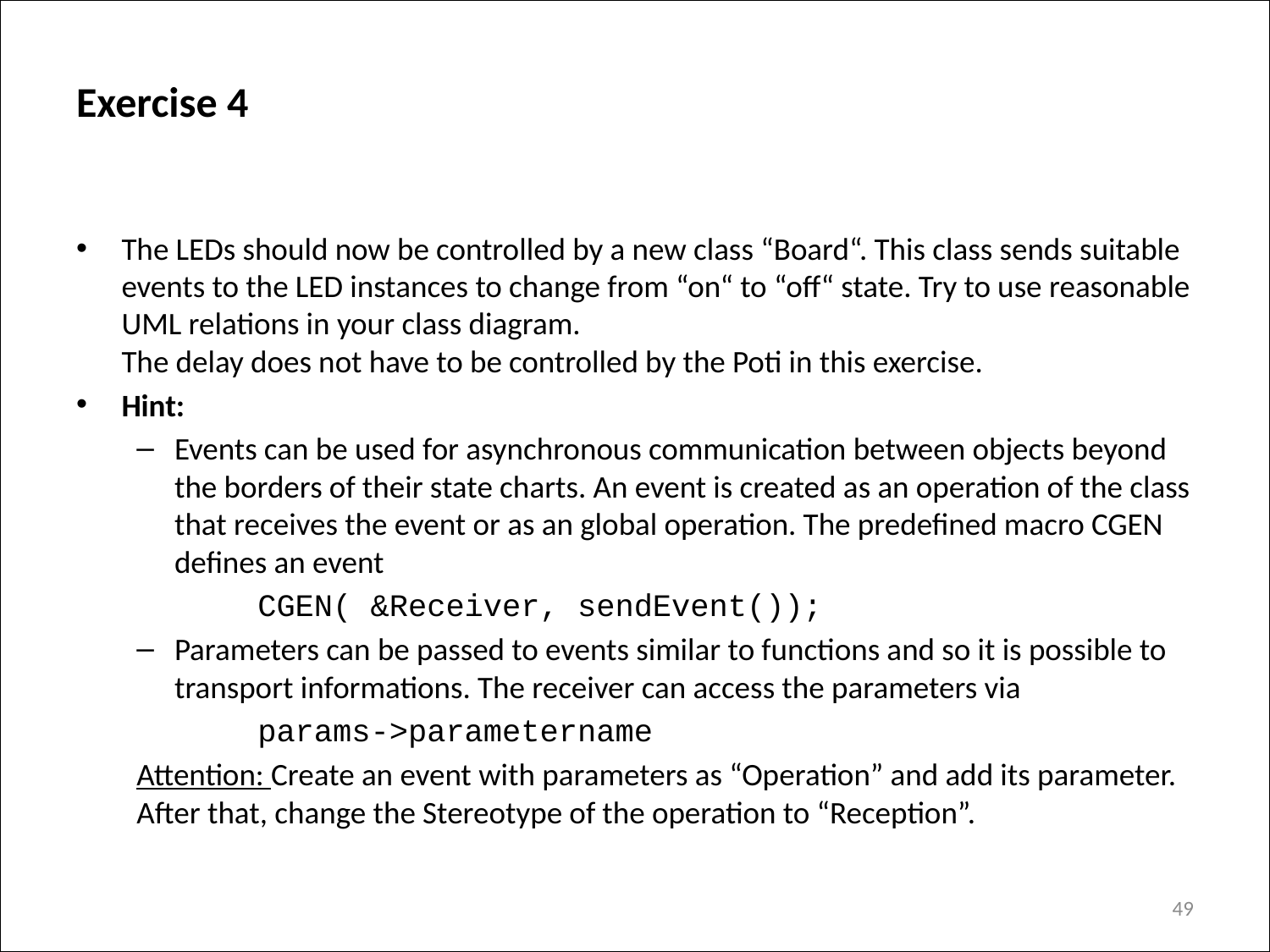

# Exercise 4
The LEDs should now be controlled by a new class “Board“. This class sends suitable events to the LED instances to change from “on“ to “off“ state. Try to use reasonable UML relations in your class diagram.
The delay does not have to be controlled by the Poti in this exercise.
Hint:
Events can be used for asynchronous communication between objects beyond the borders of their state charts. An event is created as an operation of the class that receives the event or as an global operation. The predefined macro CGEN defines an event
CGEN( &Receiver, sendEvent());
Parameters can be passed to events similar to functions and so it is possible to transport informations. The receiver can access the parameters via
params->parametername
Attention: Create an event with parameters as “Operation” and add its parameter. After that, change the Stereotype of the operation to “Reception”.

49